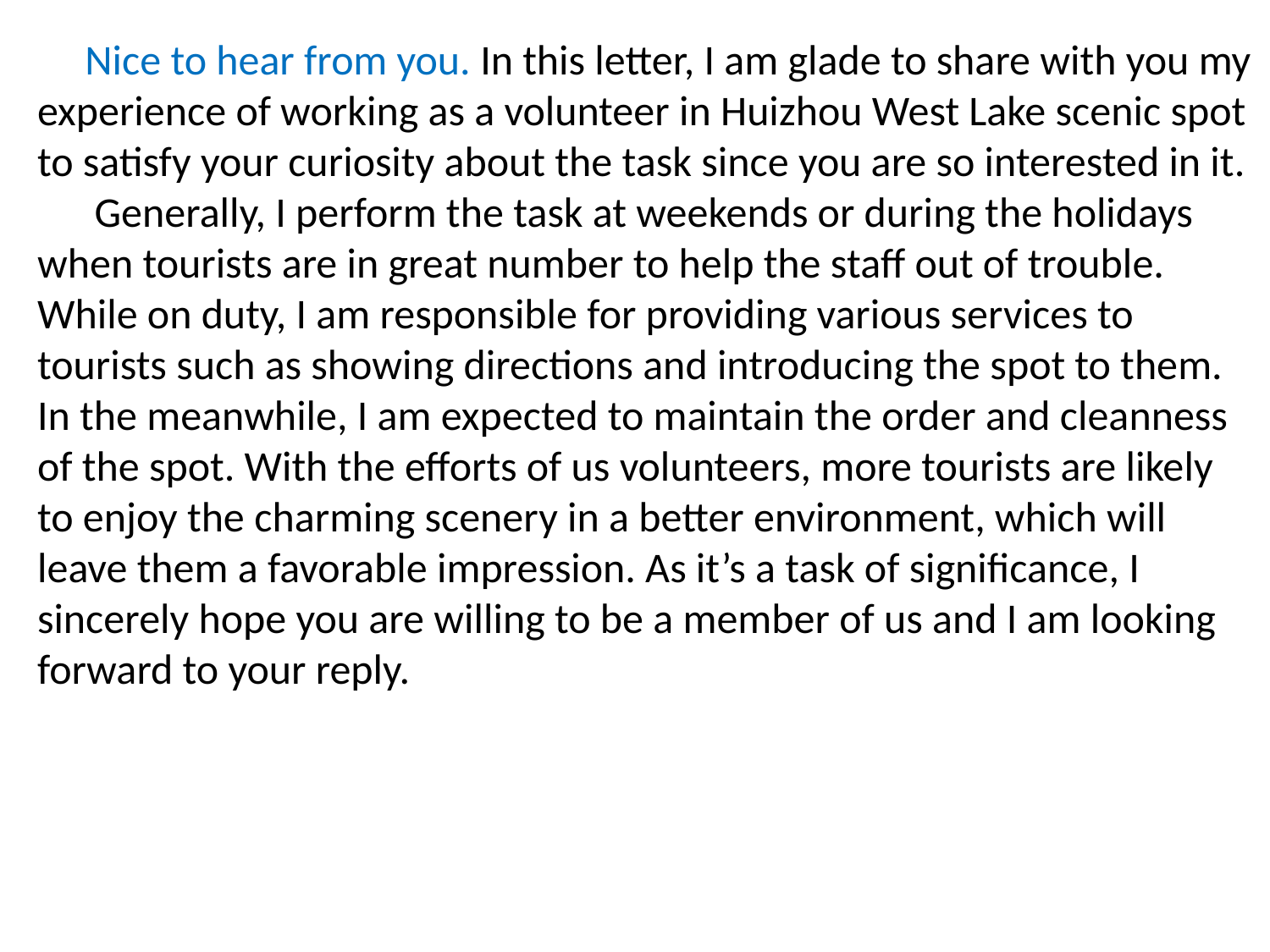

Nice to hear from you. In this letter, I am glade to share with you my experience of working as a volunteer in Huizhou West Lake scenic spot to satisfy your curiosity about the task since you are so interested in it.
      Generally, I perform the task at weekends or during the holidays when tourists are in great number to help the staff out of trouble. While on duty, I am responsible for providing various services to tourists such as showing directions and introducing the spot to them. In the meanwhile, I am expected to maintain the order and cleanness of the spot. With the efforts of us volunteers, more tourists are likely to enjoy the charming scenery in a better environment, which will leave them a favorable impression. As it’s a task of significance, I sincerely hope you are willing to be a member of us and I am looking forward to your reply.